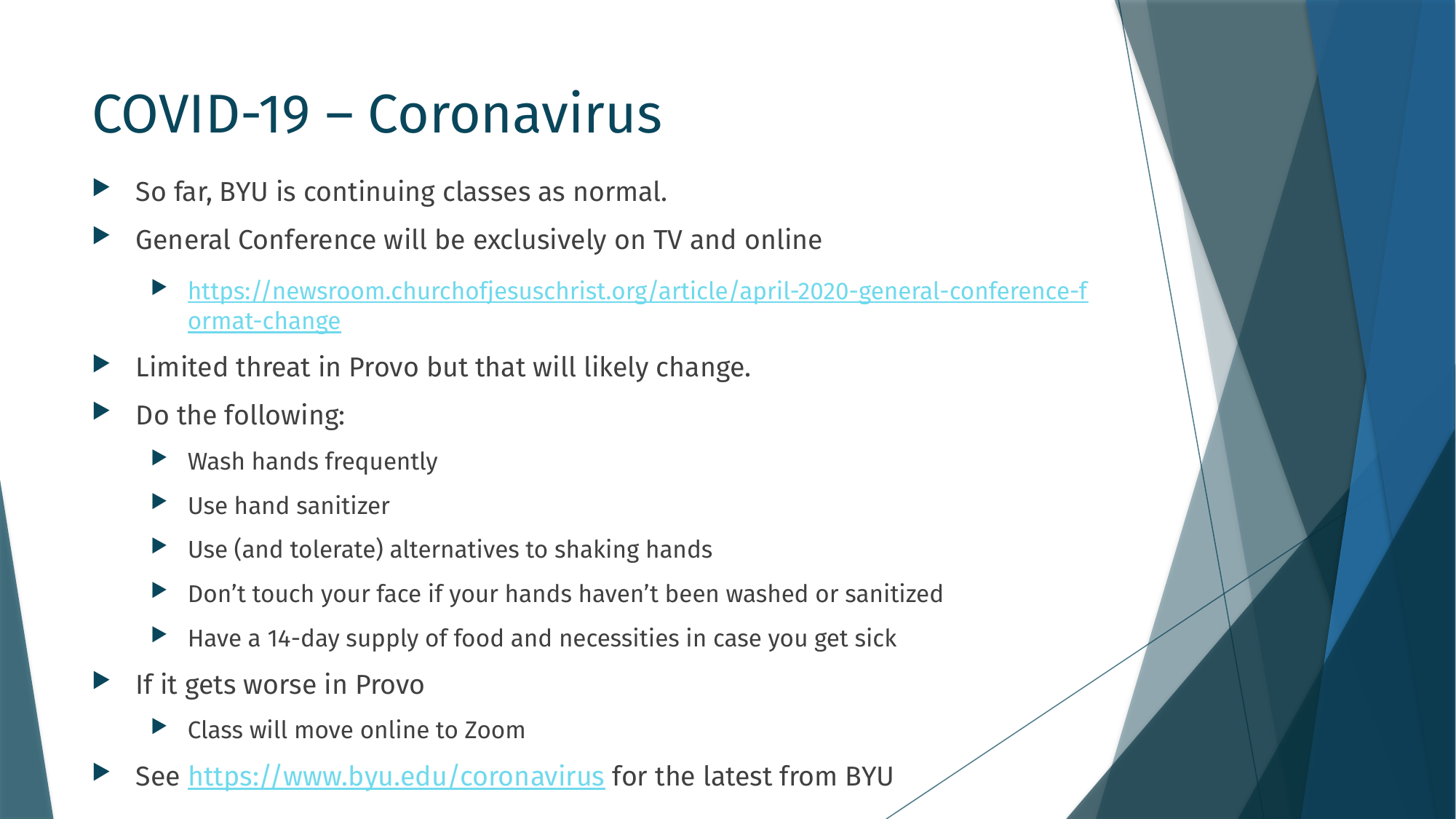

# COVID-19 – Coronavirus
So far, BYU is continuing classes as normal.
General Conference will be exclusively on TV and online
https://newsroom.churchofjesuschrist.org/article/april-2020-general-conference-format-change
Limited threat in Provo but that will likely change.
Do the following:
Wash hands frequently
Use hand sanitizer
Use (and tolerate) alternatives to shaking hands
Don’t touch your face if your hands haven’t been washed or sanitized
Have a 14-day supply of food and necessities in case you get sick
If it gets worse in Provo
Class will move online to Zoom
See https://www.byu.edu/coronavirus for the latest from BYU